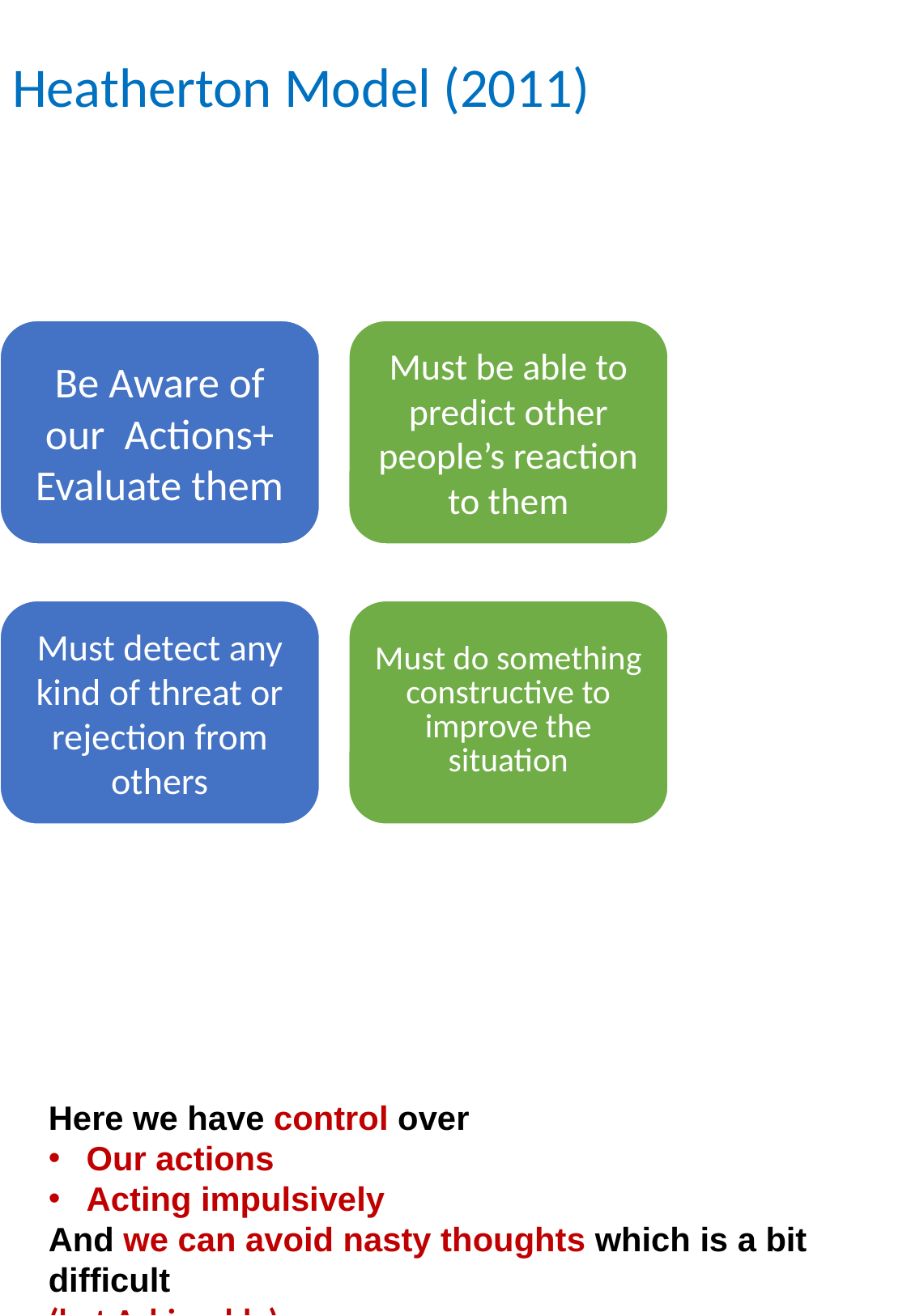

# Heatherton Model (2011)
Be Aware of our  Actions+ Evaluate them
Must detect any kind of threat or rejection from others
Must do something constructive to improve the situation
Must be able to predict other people’s reaction to them
Here we have control over
Our actions
Acting impulsively
And we can avoid nasty thoughts which is a bit difficult
(but Achievable)…